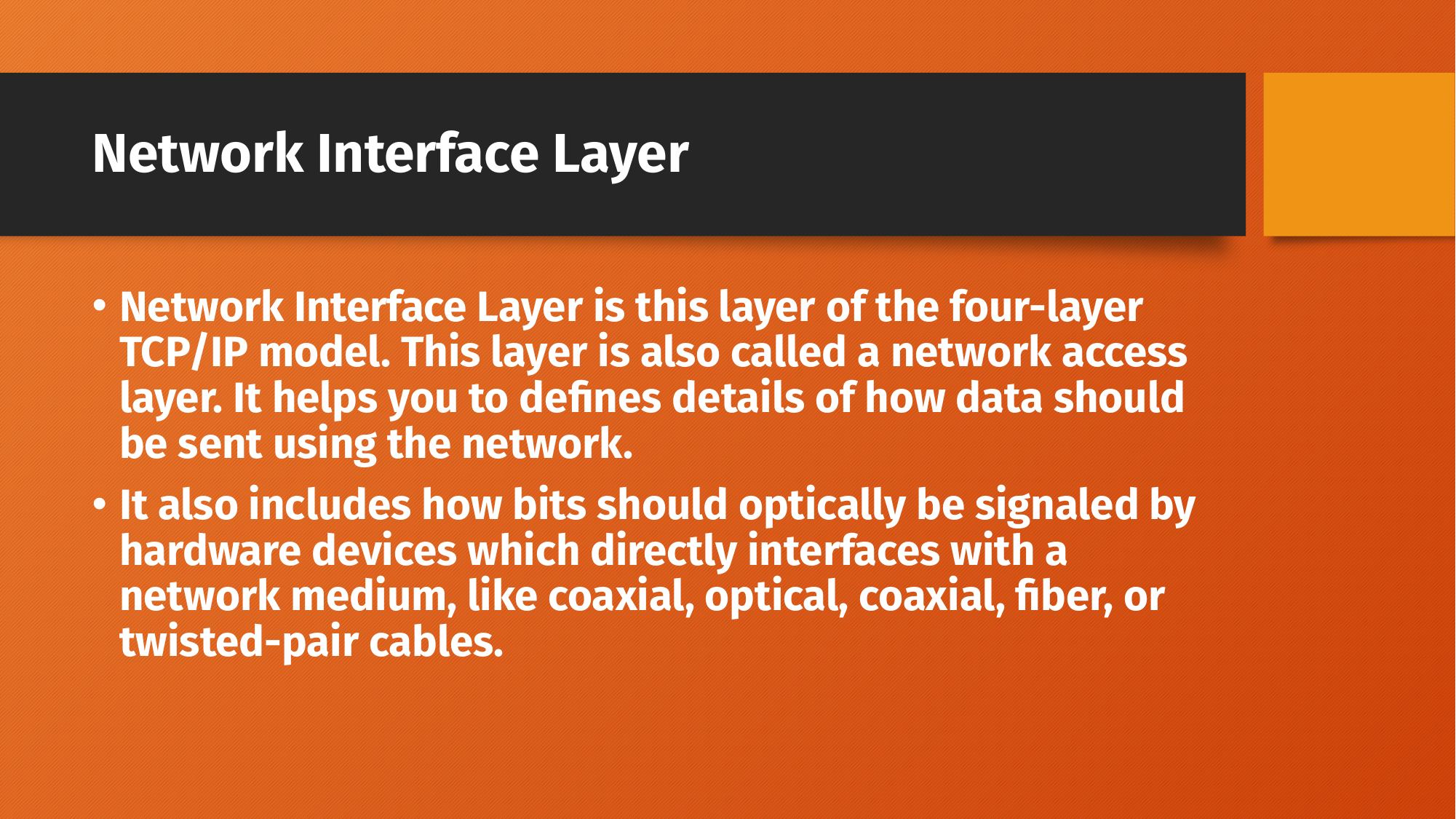

# Network Interface Layer
Network Interface Layer is this layer of the four-layer TCP/IP model. This layer is also called a network access layer. It helps you to defines details of how data should be sent using the network.
It also includes how bits should optically be signaled by hardware devices which directly interfaces with a network medium, like coaxial, optical, coaxial, fiber, or twisted-pair cables.